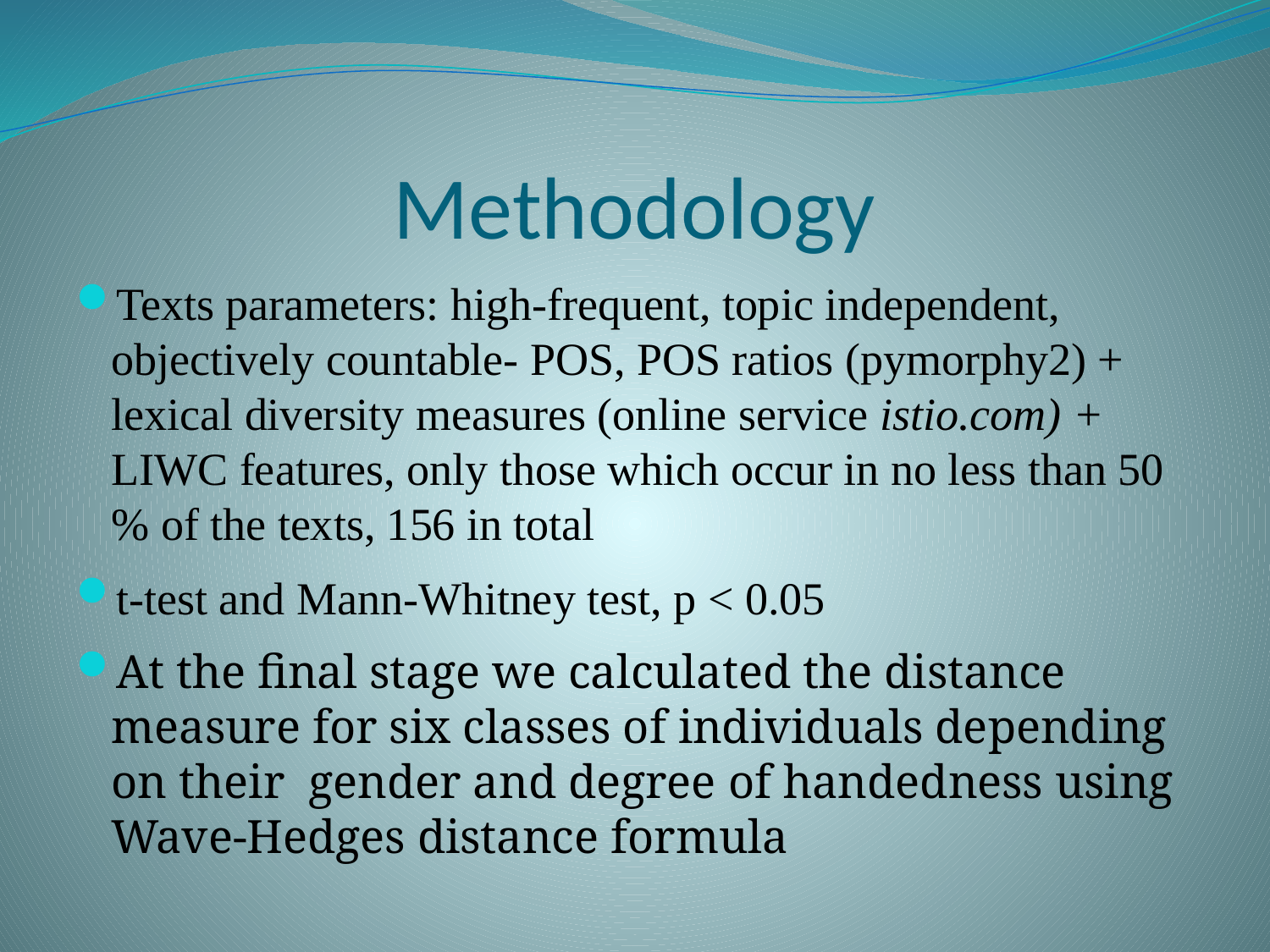

# Methodology
Texts parameters: high-frequent, topic independent, objectively countable- POS, POS ratios (pymorphy2) + lexical diversity measures (online service istio.com) + LIWC features, only those which occur in no less than 50 % of the texts, 156 in total
t-test and Mann-Whitney test, р < 0.05
At the final stage we calculated the distance measure for six classes of individuals depending on their  gender and degree of handedness using Wave-Hedges distance formula